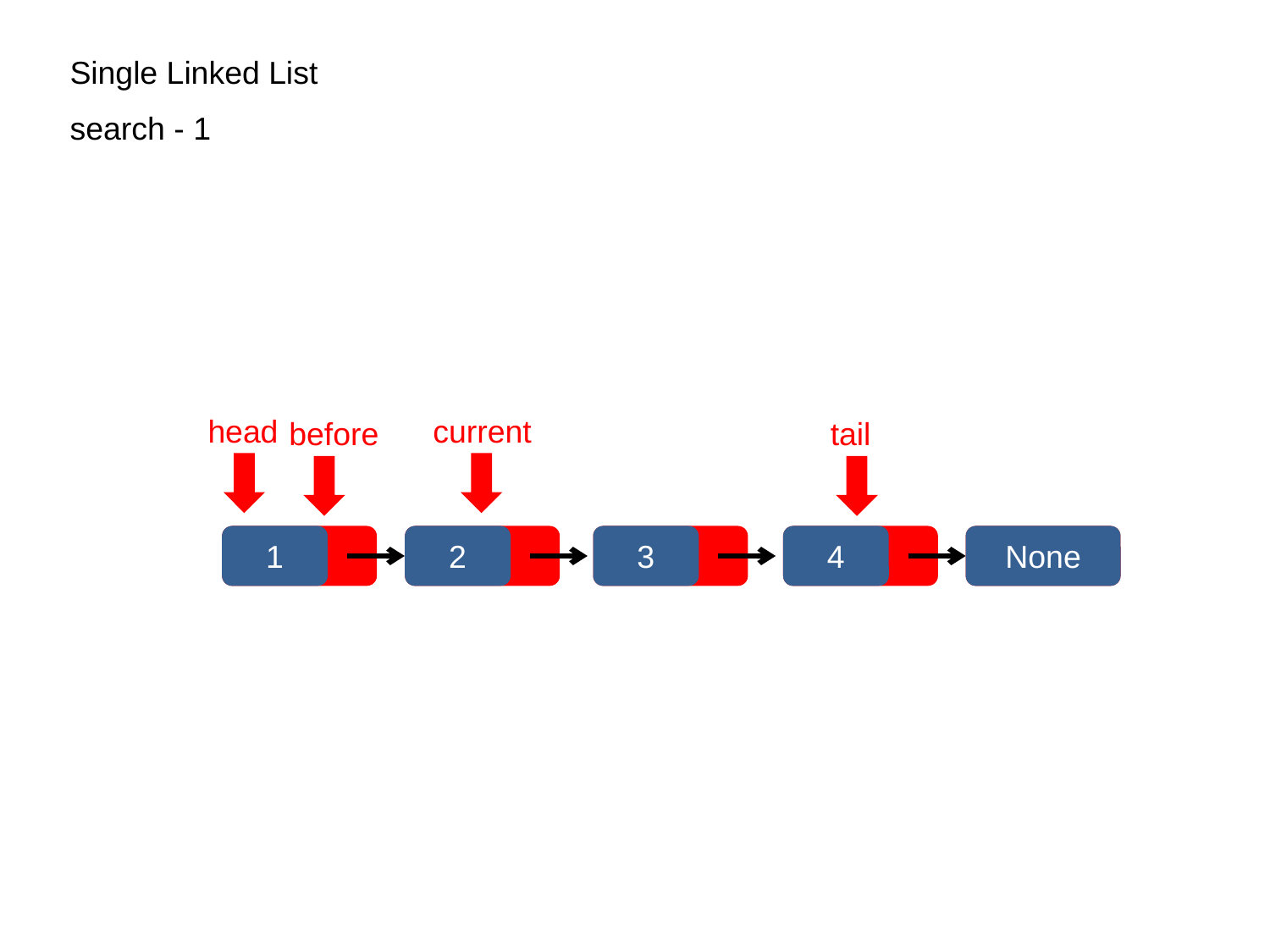

Single Linked List
search - 1
head

current

before

tail

1

2

3

4

None